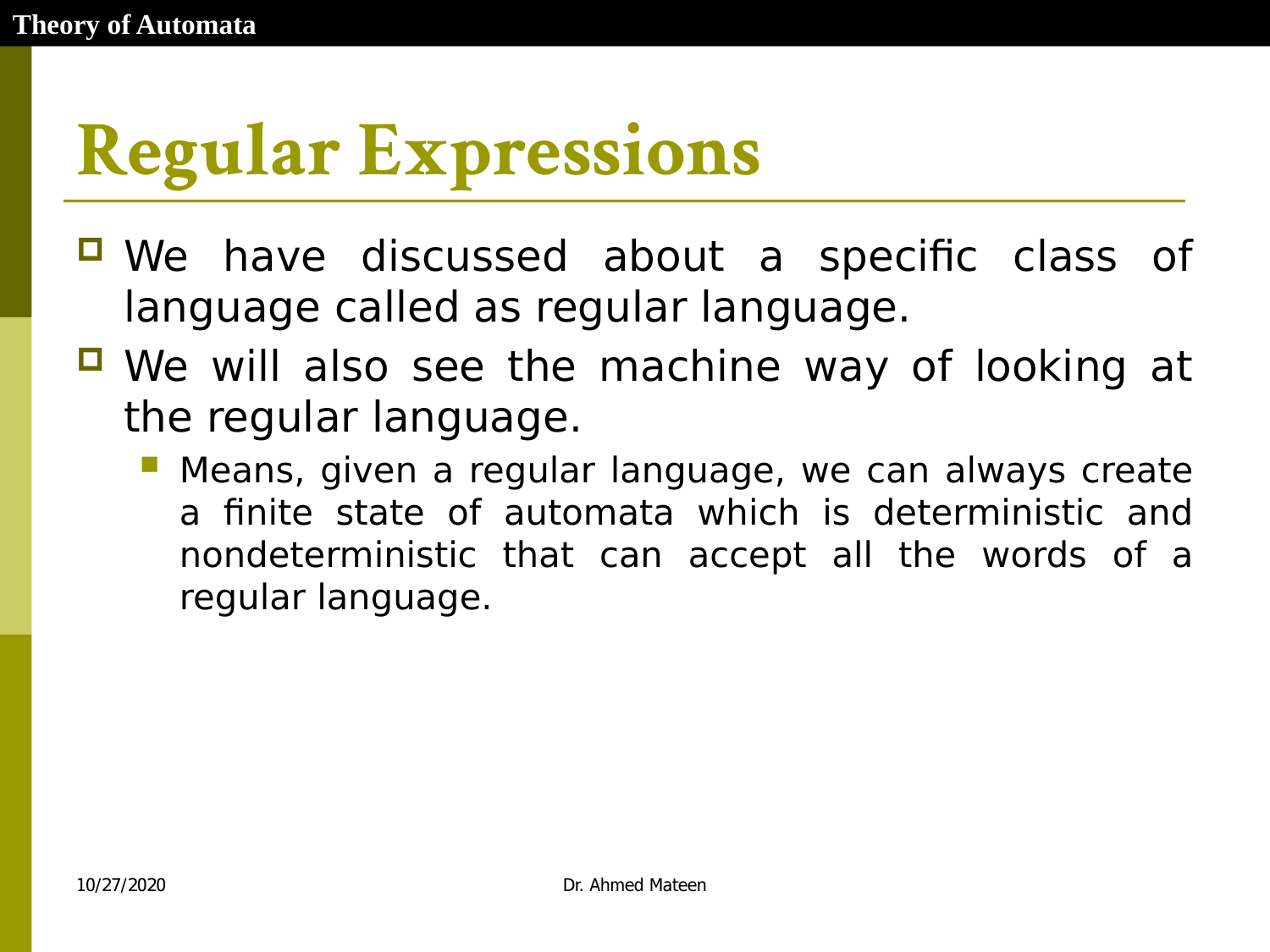

Theory of Automata
# Regular Expressions
We have discussed about a specific class of language called as regular language.
We will also see the machine way of looking at the regular language.
Means, given a regular language, we can always create a finite state of automata which is deterministic and nondeterministic that can accept all the words of a regular language.
10/27/2020
Dr. Ahmed Mateen